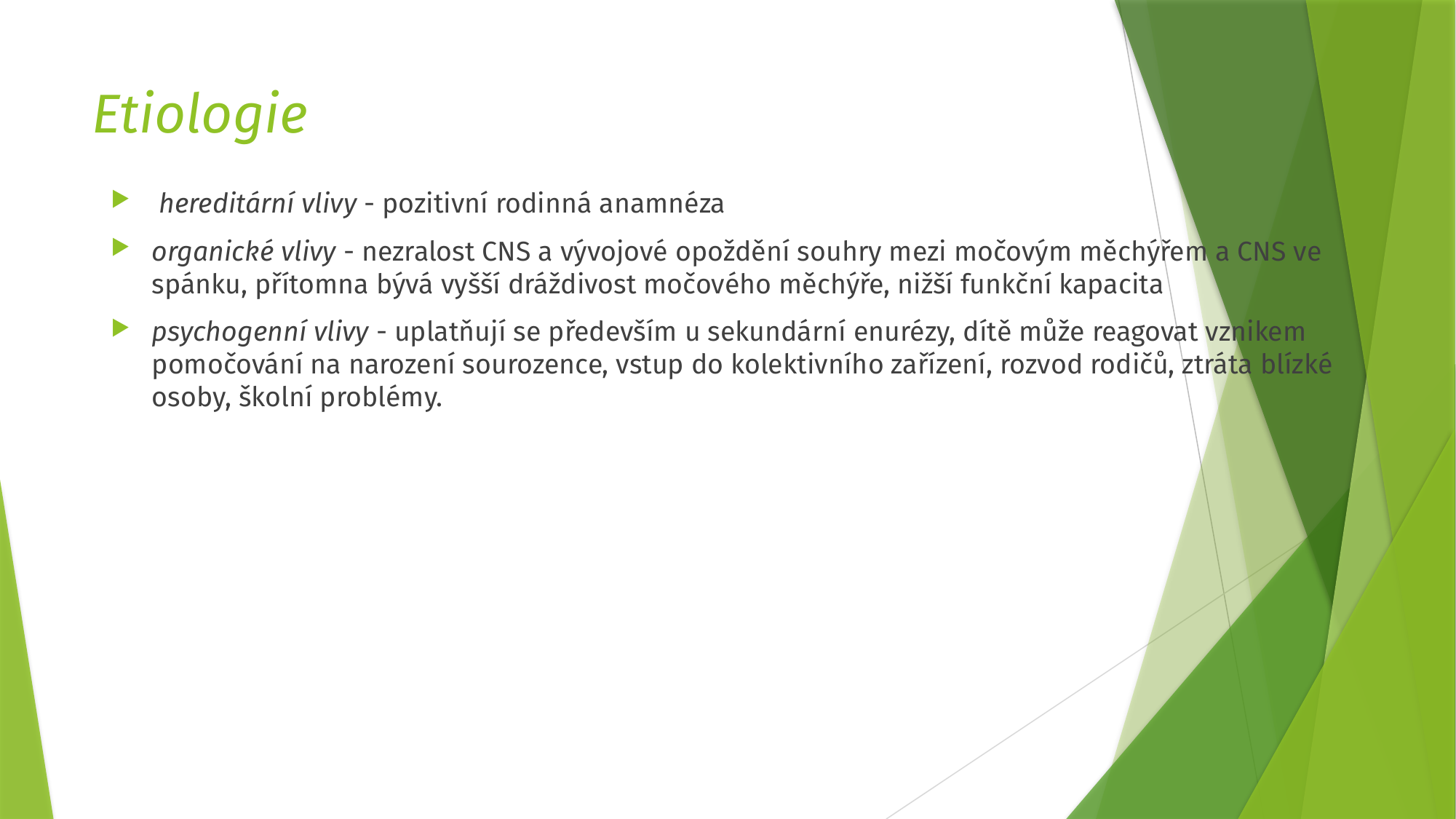

# Etiologie
 hereditární vlivy - pozitivní rodinná anamnéza
organické vlivy - nezralost CNS a vývojové opoždění souhry mezi močovým měchýřem a CNS ve spánku, přítomna bývá vyšší dráždivost močového měchýře, nižší funkční kapacita
psychogenní vlivy - uplatňují se především u sekundární enurézy, dítě může reagovat vznikem pomočování na narození sourozence, vstup do kolektivního zařízení, rozvod rodičů, ztráta blízké osoby, školní problémy.